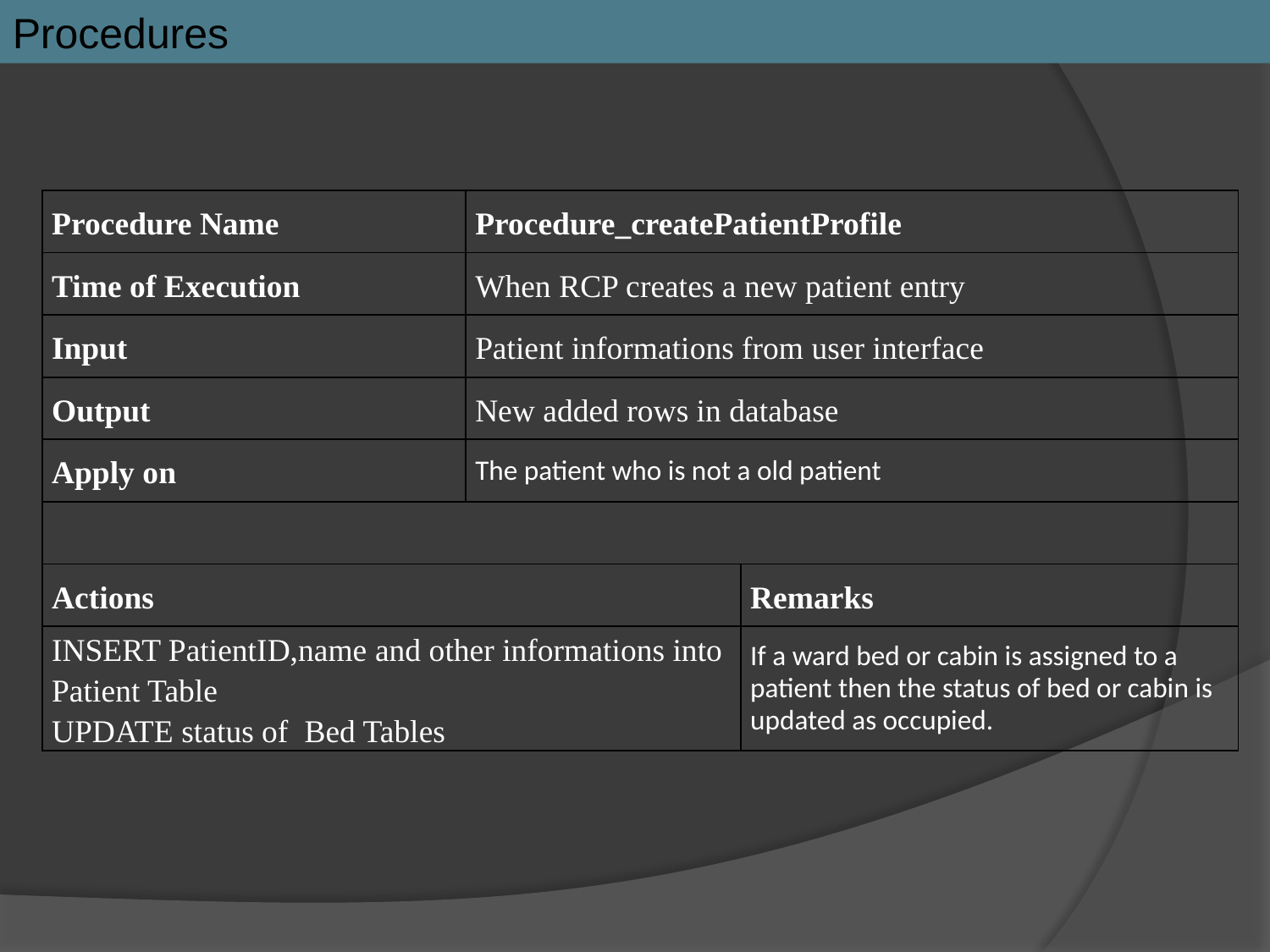

Procedures
| Procedure Name | Procedure\_createPatientProfile |  |
| --- | --- | --- |
| Time of Execution | When RCP creates a new patient entry |  |
| Input | Patient informations from user interface |  |
| Output | New added rows in database |  |
| Apply on | The patient who is not a old patient |  |
|  |  |  |
| Actions |  | Remarks |
| INSERT PatientID,name and other informations into Patient Table UPDATE status of Bed Tables |  | If a ward bed or cabin is assigned to a patient then the status of bed or cabin is updated as occupied. |